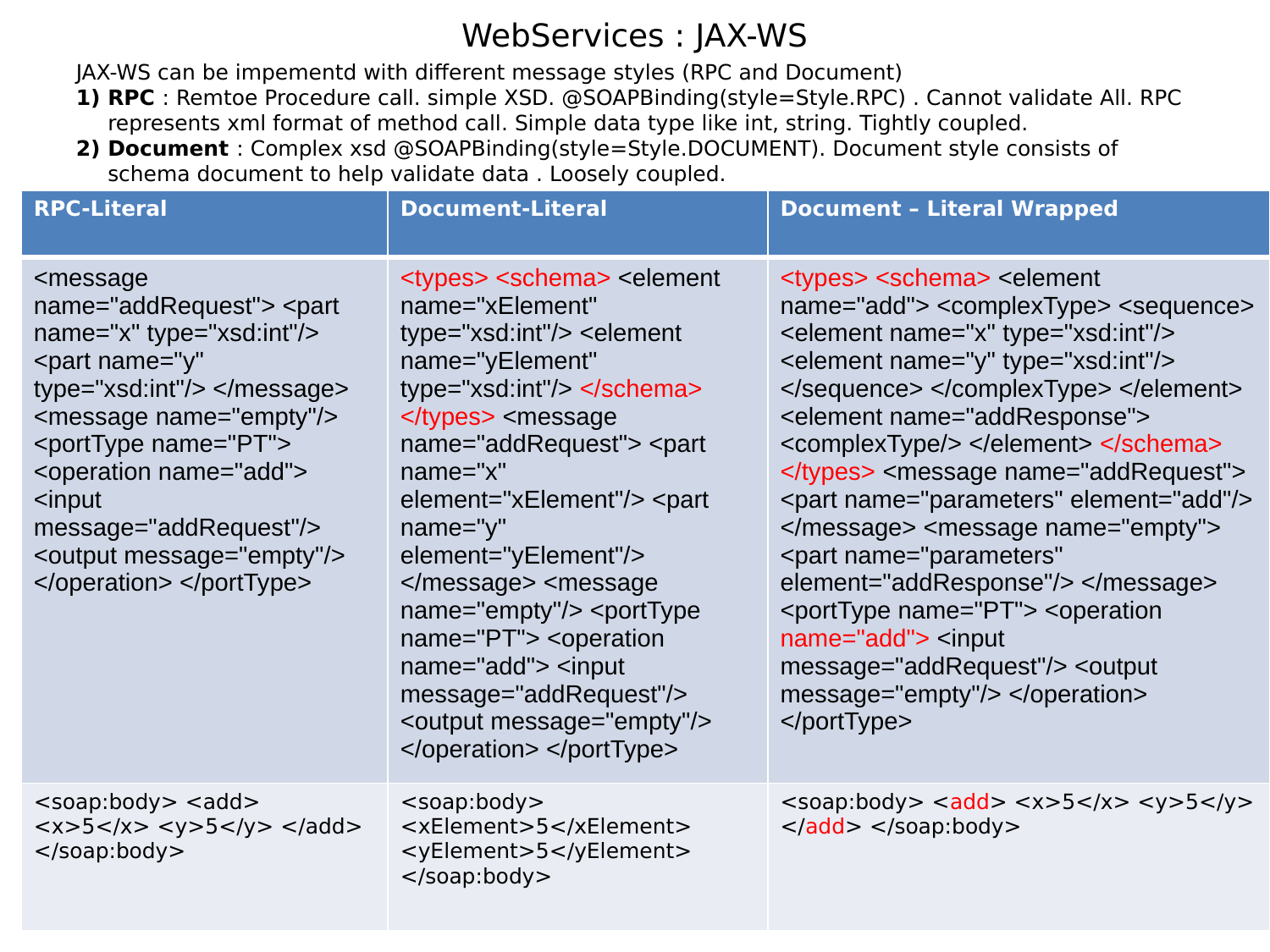

WebServices : JAX-WS
JAX-WS can be impementd with different message styles (RPC and Document)
RPC : Remtoe Procedure call. simple XSD. @SOAPBinding(style=Style.RPC) . Cannot validate All. RPC represents xml format of method call. Simple data type like int, string. Tightly coupled.
Document : Complex xsd @SOAPBinding(style=Style.DOCUMENT). Document style consists of schema document to help validate data . Loosely coupled.
| RPC-Literal | Document-Literal | Document – Literal Wrapped |
| --- | --- | --- |
| <message name="addRequest"> <part name="x" type="xsd:int"/> <part name="y" type="xsd:int"/> </message> <message name="empty"/> <portType name="PT"> <operation name="add"> <input message="addRequest"/> <output message="empty"/> </operation> </portType> | <types> <schema> <element name="xElement" type="xsd:int"/> <element name="yElement" type="xsd:int"/> </schema> </types> <message name="addRequest"> <part name="x" element="xElement"/> <part name="y" element="yElement"/> </message> <message name="empty"/> <portType name="PT"> <operation name="add"> <input message="addRequest"/> <output message="empty"/> </operation> </portType> | <types> <schema> <element name="add"> <complexType> <sequence> <element name="x" type="xsd:int"/> <element name="y" type="xsd:int"/> </sequence> </complexType> </element> <element name="addResponse"> <complexType/> </element> </schema> </types> <message name="addRequest"> <part name="parameters" element="add"/> </message> <message name="empty"> <part name="parameters" element="addResponse"/> </message> <portType name="PT"> <operation name="add"> <input message="addRequest"/> <output message="empty"/> </operation> </portType> |
| <soap:body> <add> <x>5</x> <y>5</y> </add> </soap:body> | <soap:body> <xElement>5</xElement> <yElement>5</yElement> </soap:body> | <soap:body> <add> <x>5</x> <y>5</y> </add> </soap:body> |